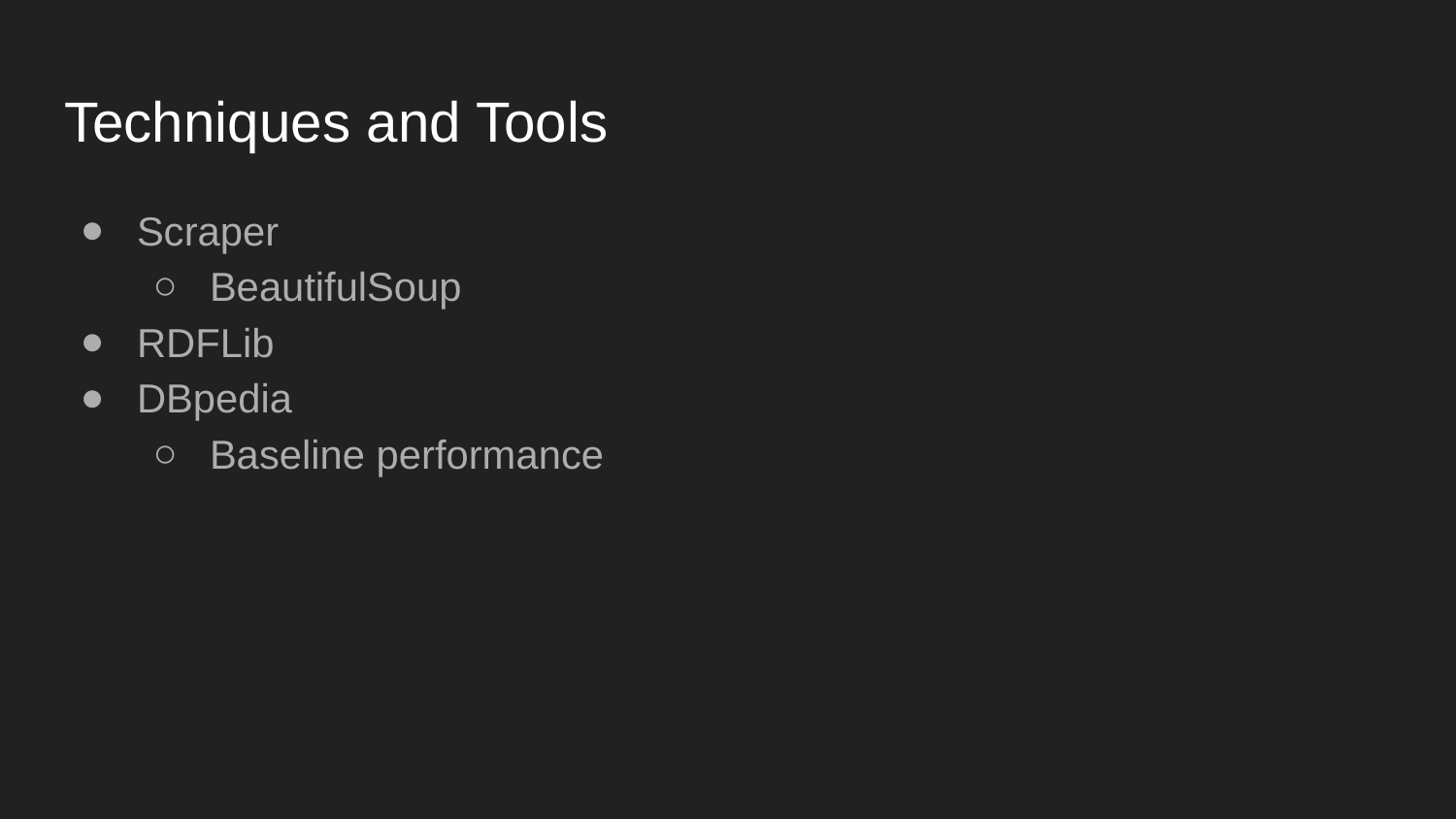

# Techniques and Tools
Scraper
BeautifulSoup
RDFLib
DBpedia
Baseline performance